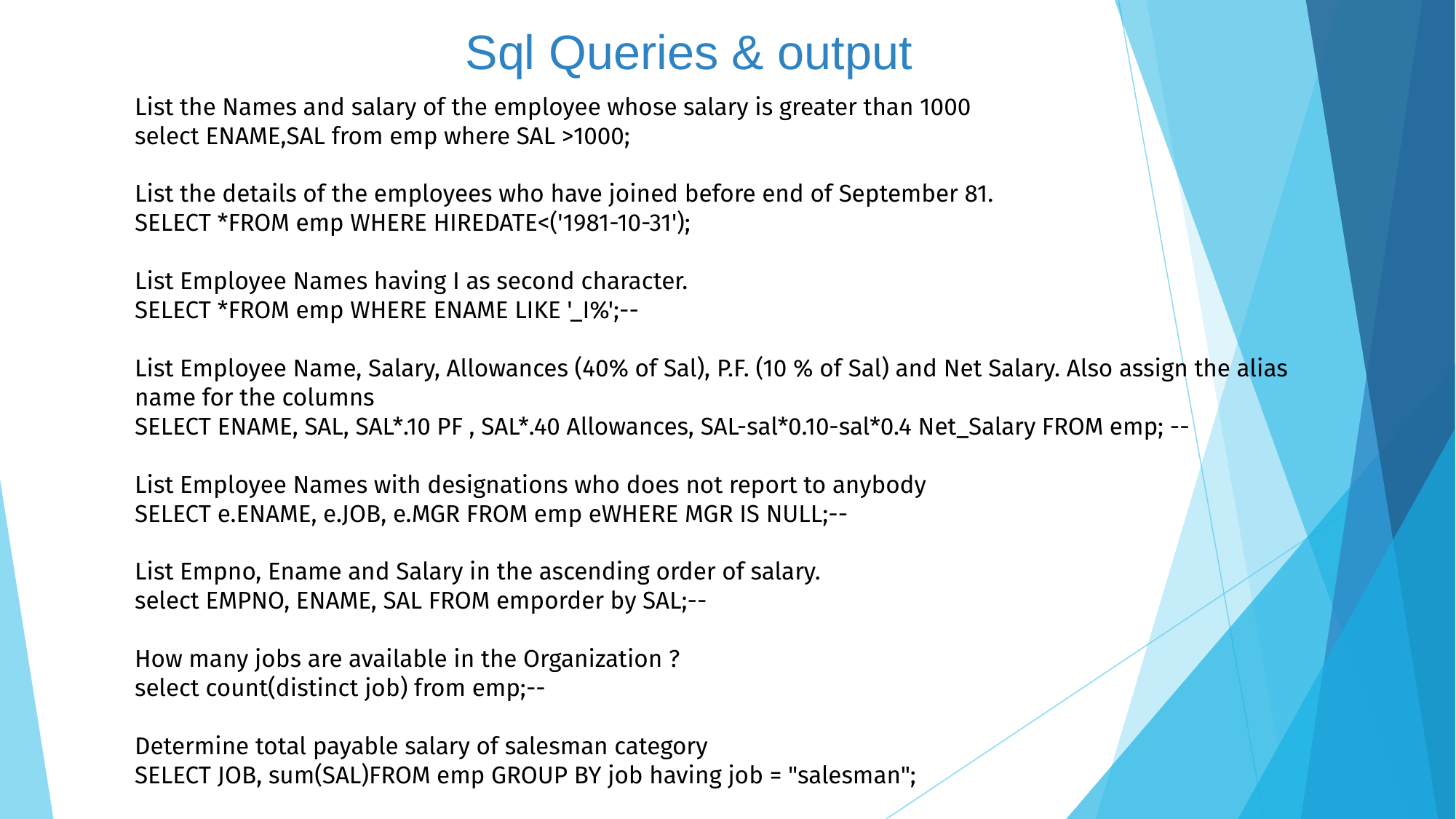

Sql Queries & output
List the Names and salary of the employee whose salary is greater than 1000
select ENAME,SAL from emp where SAL >1000;

List the details of the employees who have joined before end of September 81.
SELECT *FROM emp WHERE HIREDATE<('1981-10-31');

List Employee Names having I as second character.
SELECT *FROM emp WHERE ENAME LIKE '_I%';--

List Employee Name, Salary, Allowances (40% of Sal), P.F. (10 % of Sal) and Net Salary. Also assign the alias name for the columns
SELECT ENAME, SAL, SAL*.10 PF , SAL*.40 Allowances, SAL-sal*0.10-sal*0.4 Net_Salary FROM emp; --

List Employee Names with designations who does not report to anybody
SELECT e.ENAME, e.JOB, e.MGR FROM emp eWHERE MGR IS NULL;--

List Empno, Ename and Salary in the ascending order of salary.
select EMPNO, ENAME, SAL FROM emporder by SAL;--

How many jobs are available in the Organization ?
select count(distinct job) from emp;--

Determine total payable salary of salesman category
SELECT JOB, sum(SAL)FROM emp GROUP BY job having job = "salesman";